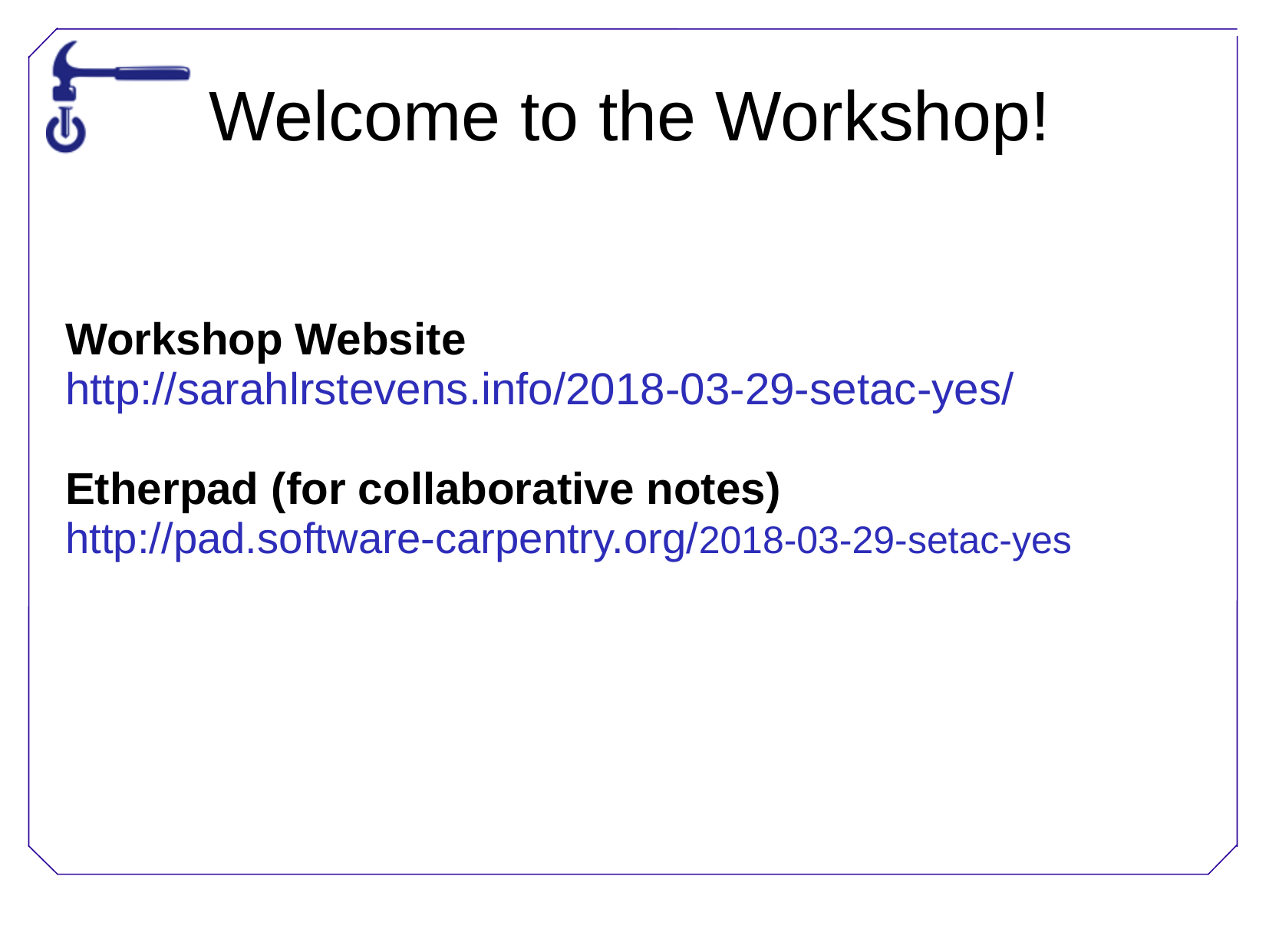

Welcome to the Workshop!
Workshop Website
http://sarahlrstevens.info/2018-03-29-setac-yes/

Etherpad (for collaborative notes)
http://pad.software-carpentry.org/2018-03-29-setac-yes